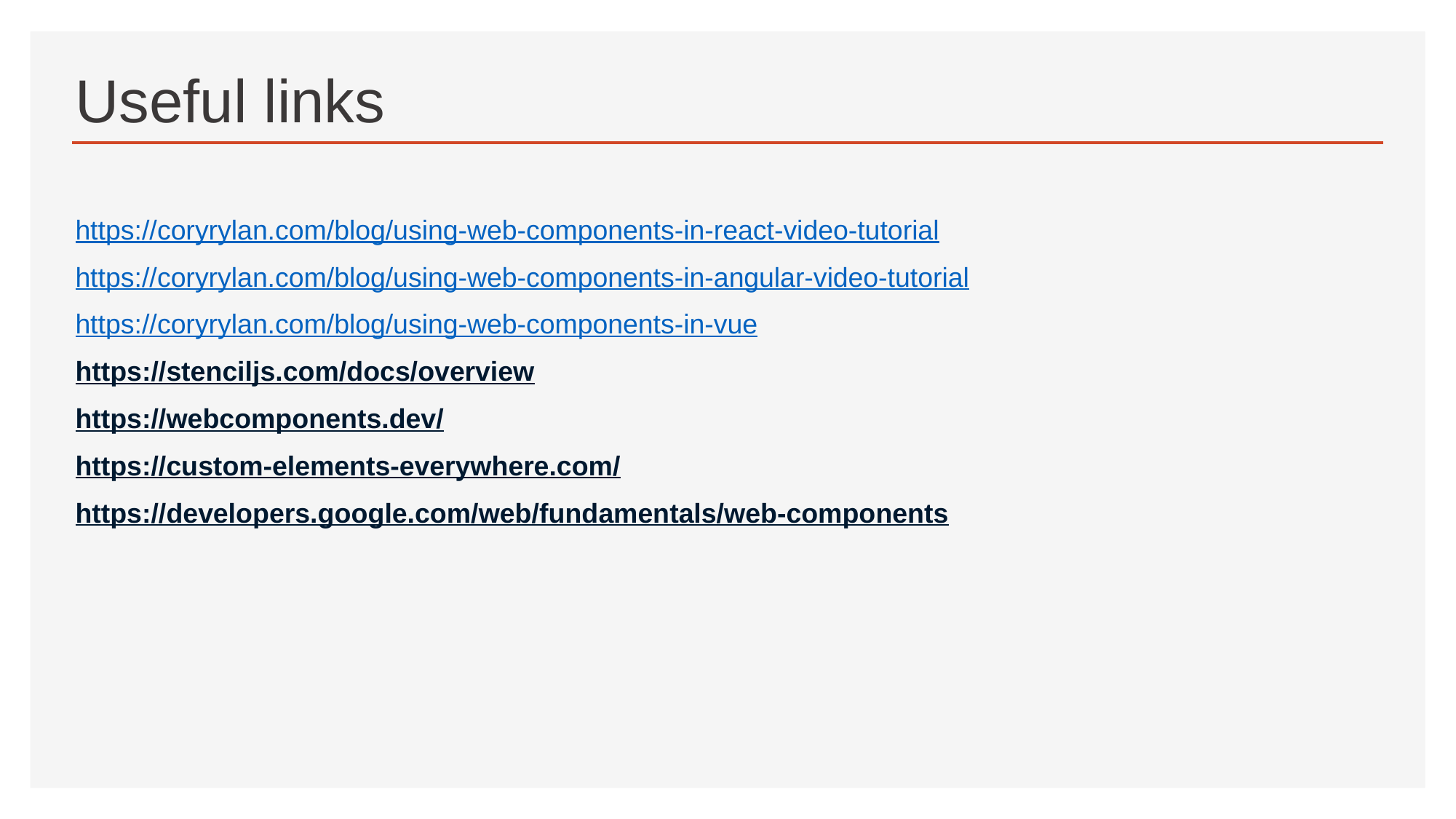

# Useful links

https://coryrylan.com/blog/using-web-components-in-react-video-tutorial
https://coryrylan.com/blog/using-web-components-in-angular-video-tutorial
https://coryrylan.com/blog/using-web-components-in-vue
https://stenciljs.com/docs/overview
https://webcomponents.dev/
https://custom-elements-everywhere.com/
https://developers.google.com/web/fundamentals/web-components